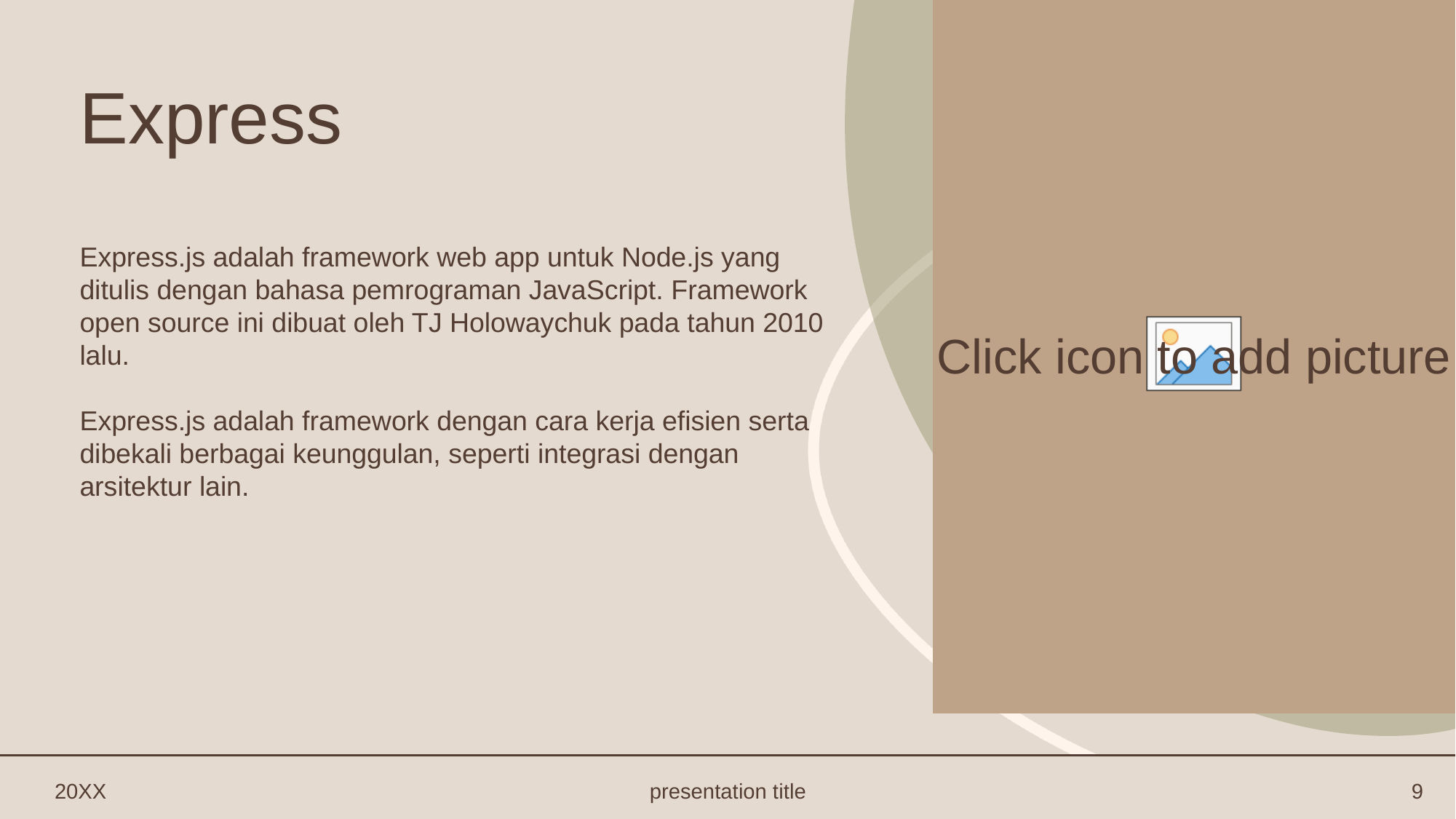

# Express
Express.js adalah framework web app untuk Node.js yang ditulis dengan bahasa pemrograman JavaScript. Framework open source ini dibuat oleh TJ Holowaychuk pada tahun 2010 lalu.

Express.js adalah framework dengan cara kerja efisien serta dibekali berbagai keunggulan, seperti integrasi dengan arsitektur lain.
20XX
presentation title
9